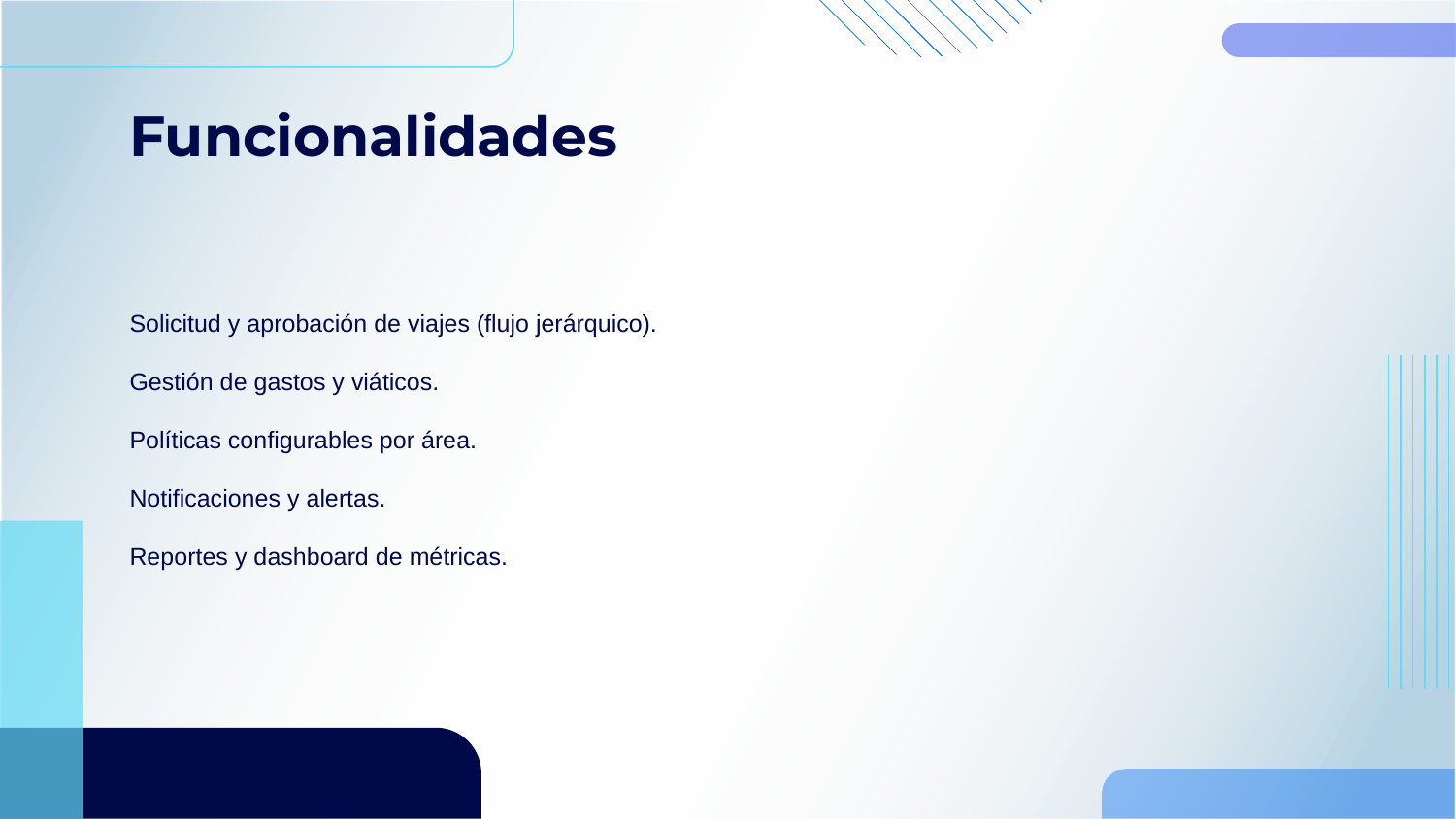

# Funcionalidades
Solicitud y aprobación de viajes (flujo jerárquico).
Gestión de gastos y viáticos.
Políticas configurables por área.
Notificaciones y alertas.
Reportes y dashboard de métricas.